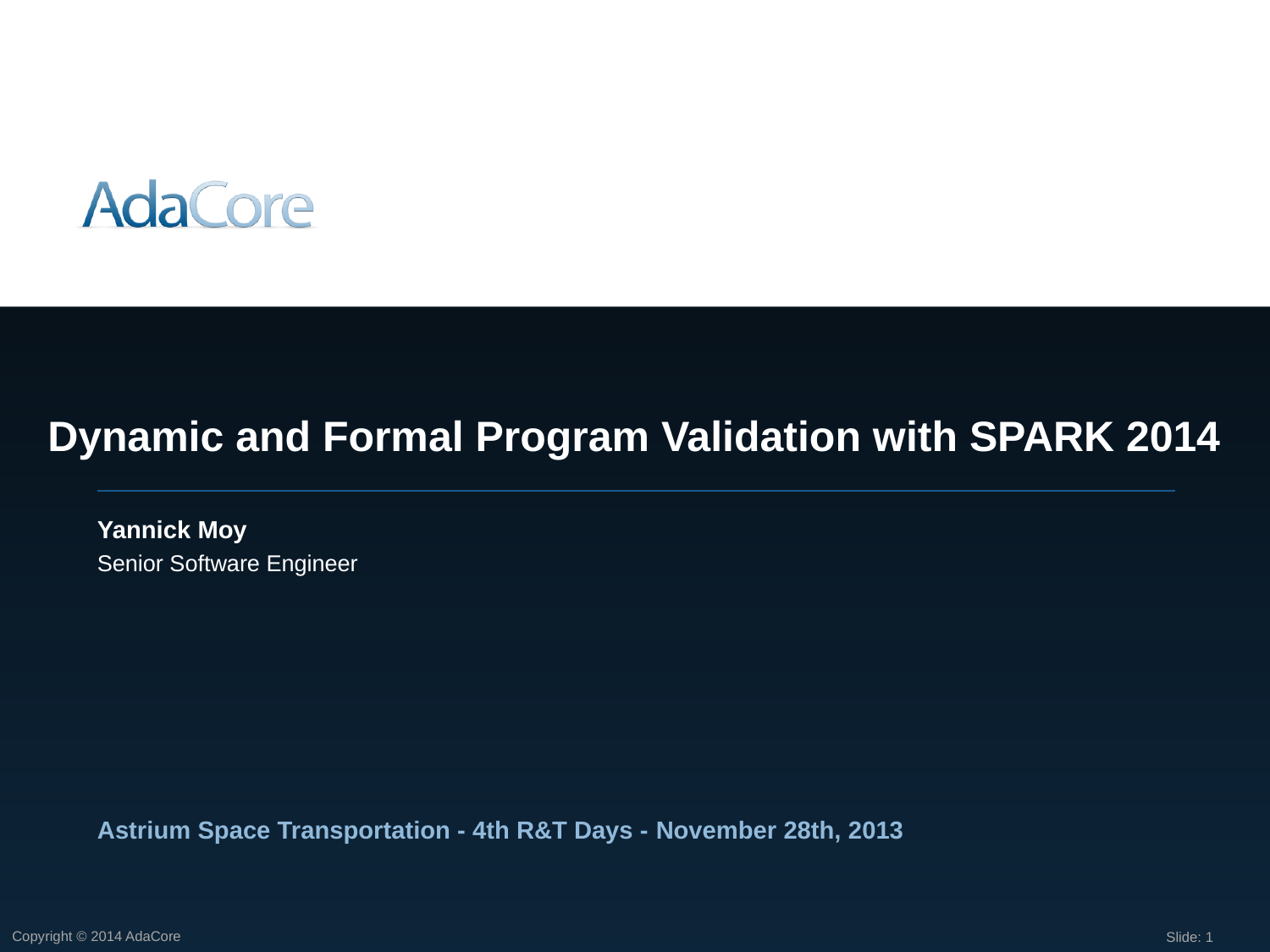

Dynamic and Formal Program Validation with SPARK 2014
Yannick Moy

Senior Software Engineer

Astrium Space Transportation - 4th R&T Days - November 28th, 2013